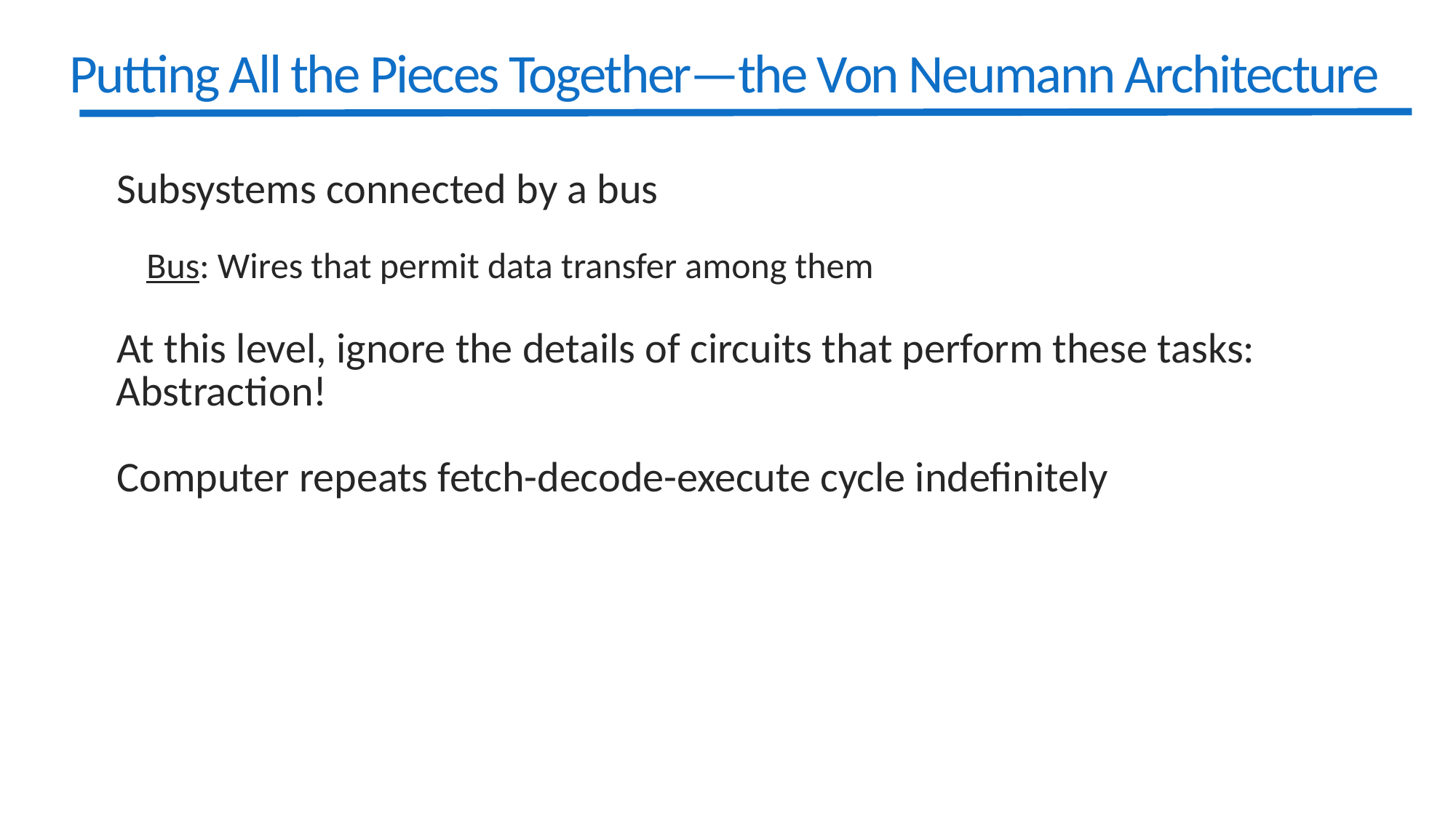

# Putting All the Pieces Together—the Von Neumann Architecture
Subsystems connected by a bus
Bus: Wires that permit data transfer among them
At this level, ignore the details of circuits that perform these tasks: Abstraction!
Computer repeats fetch-decode-execute cycle indefinitely